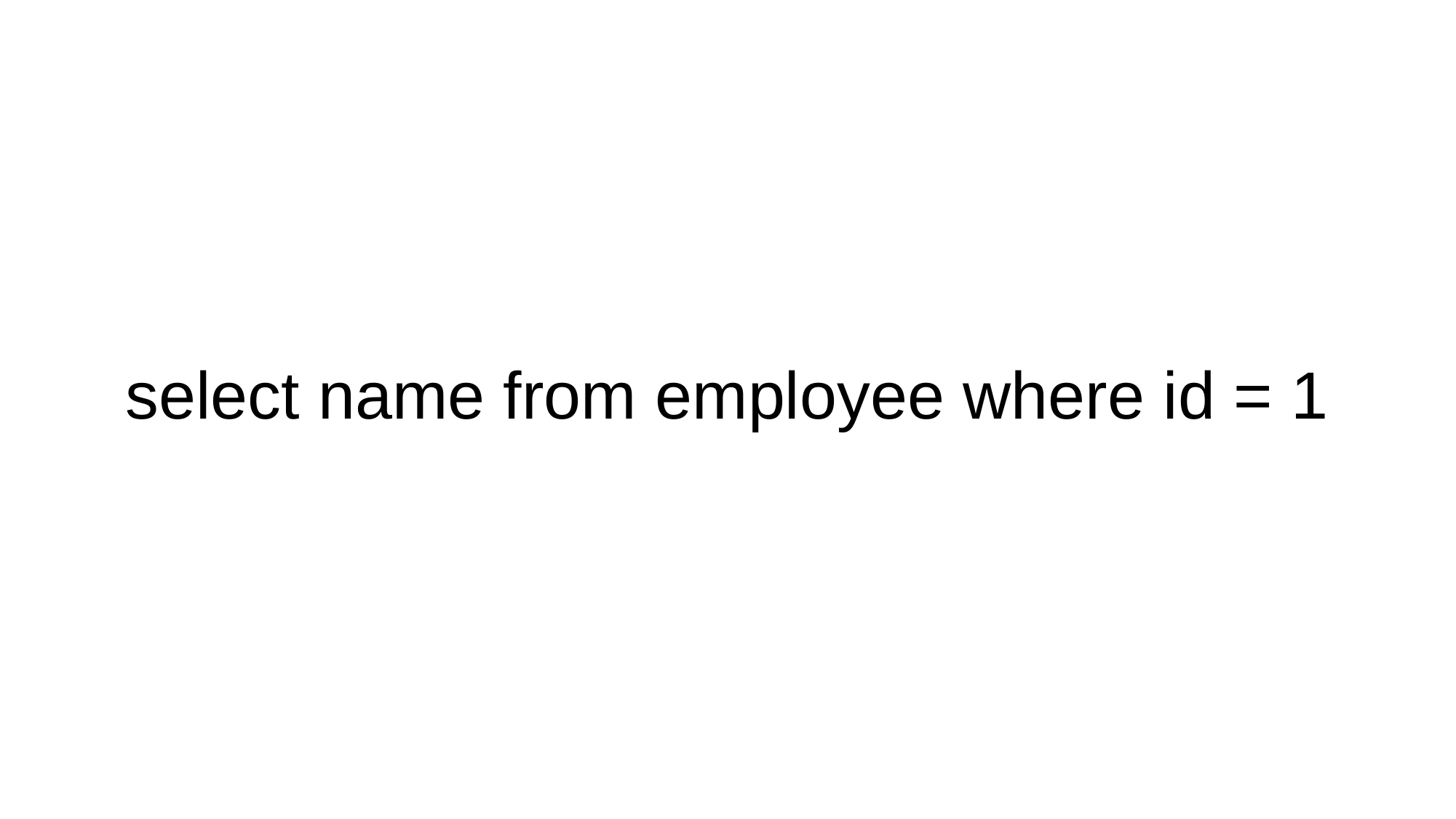

# select name from employee where id = 1